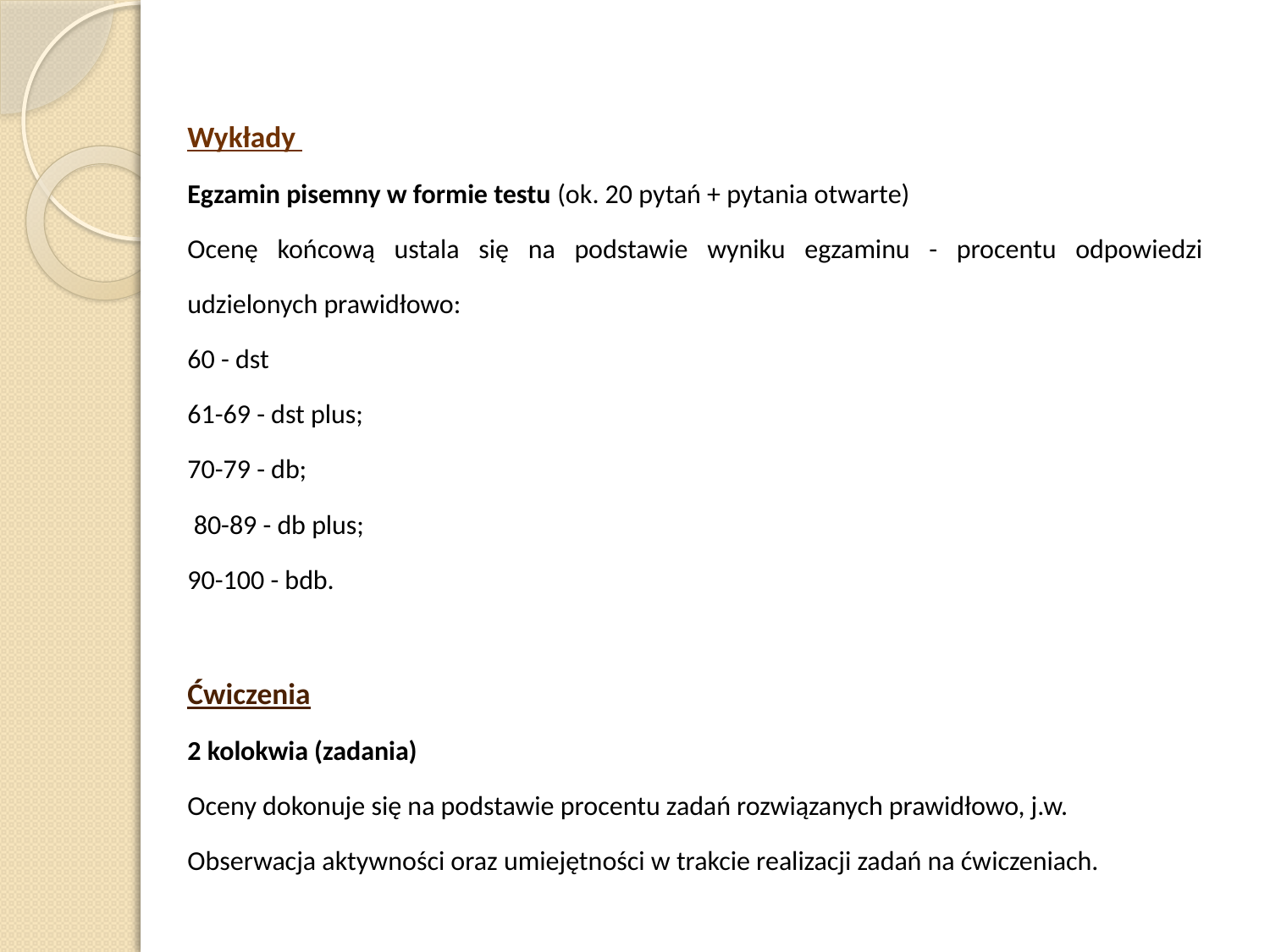

Wykłady
Egzamin pisemny w formie testu (ok. 20 pytań + pytania otwarte)
Ocenę końcową ustala się na podstawie wyniku egzaminu - procentu odpowiedzi udzielonych prawidłowo:
60 - dst
61-69 - dst plus;
70-79 - db;
 80-89 - db plus;
90-100 - bdb.

Ćwiczenia
2 kolokwia (zadania)
Oceny dokonuje się na podstawie procentu zadań rozwiązanych prawidłowo, j.w.
Obserwacja aktywności oraz umiejętności w trakcie realizacji zadań na ćwiczeniach.